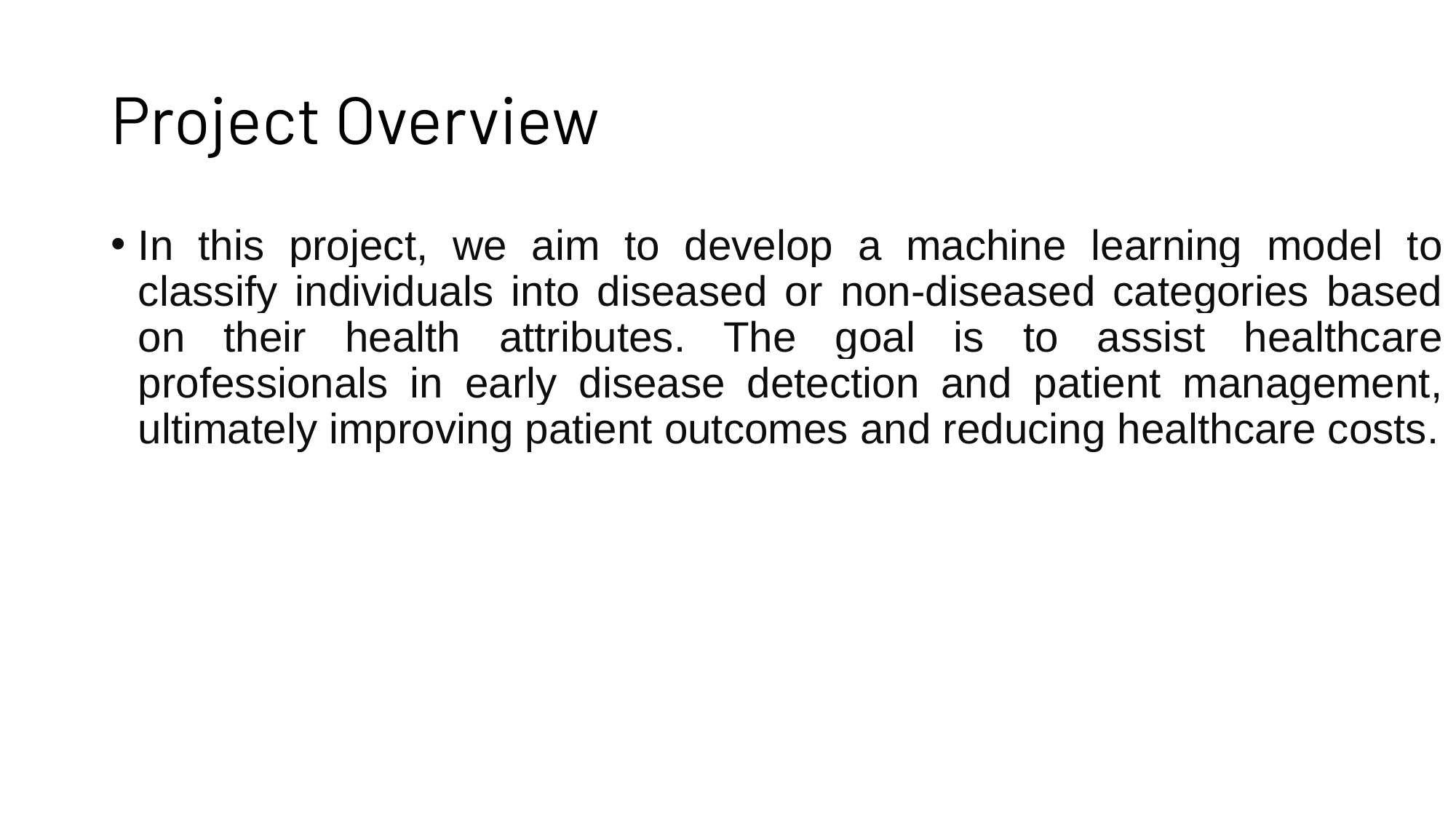

# Project Overview
In this project, we aim to develop a machine learning model to classify individuals into diseased or non-diseased categories based on their health attributes. The goal is to assist healthcare professionals in early disease detection and patient management, ultimately improving patient outcomes and reducing healthcare costs.